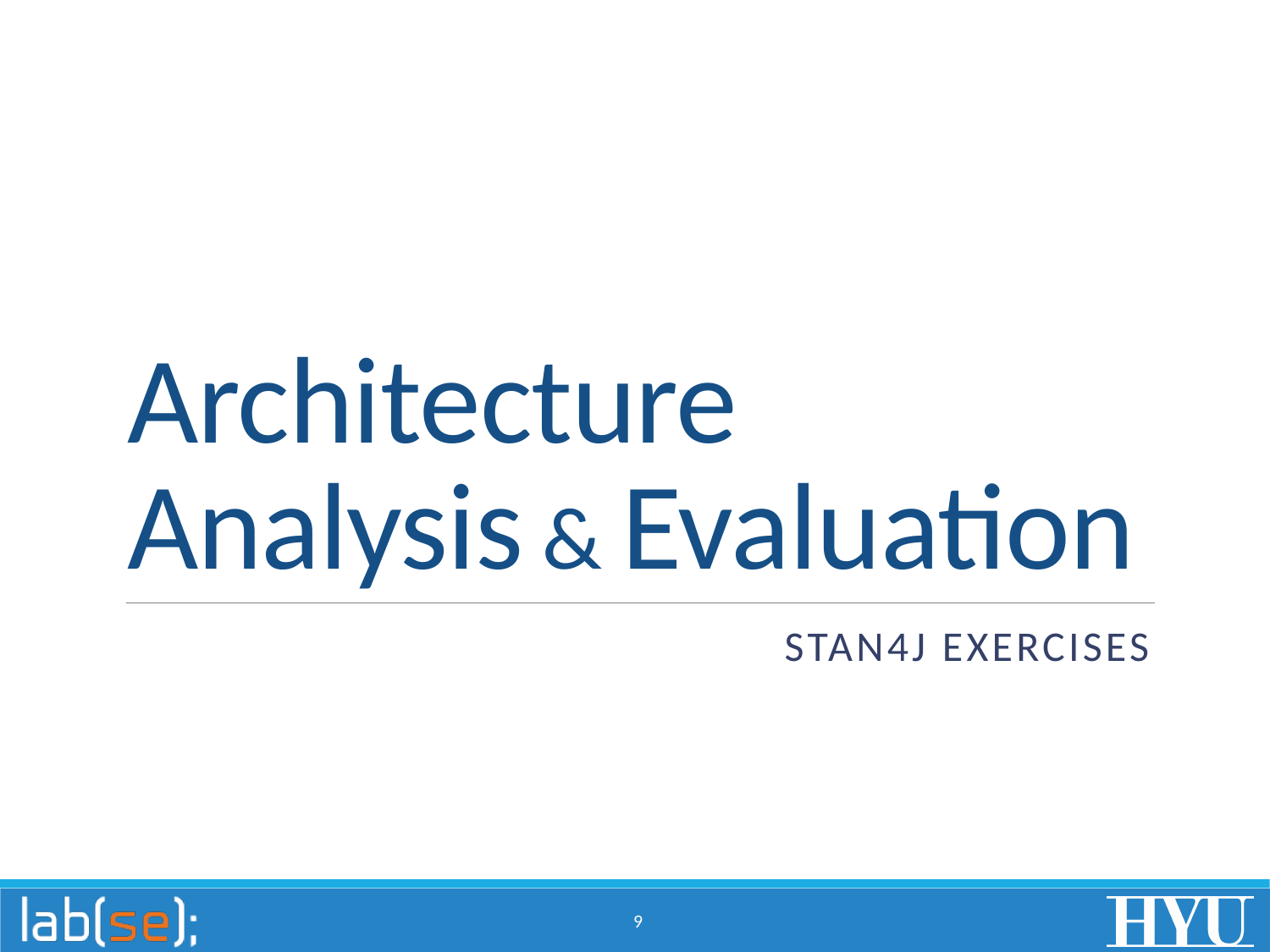

# Architecture Analysis & Evaluation
STAN4J Exercises
9